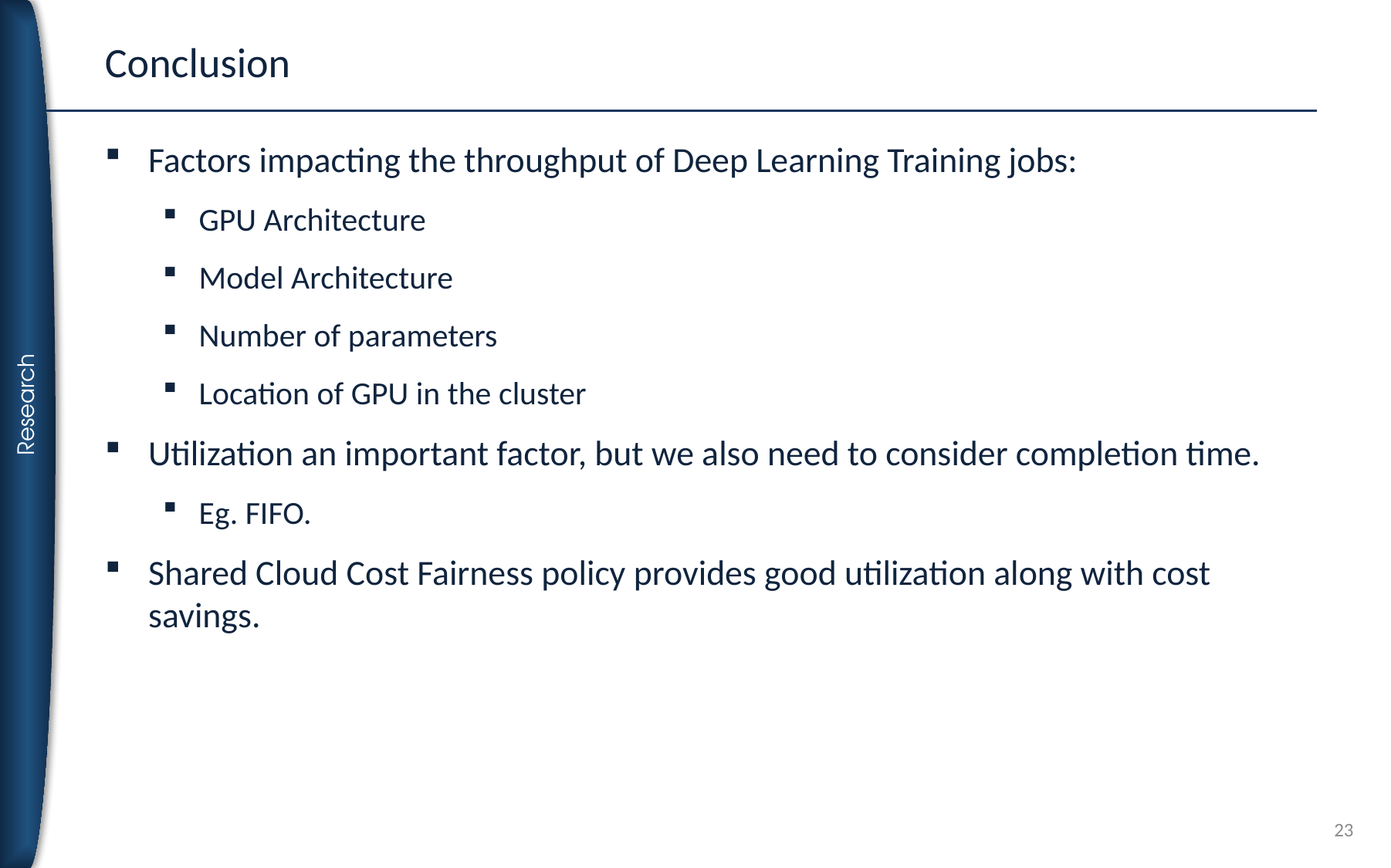

# Conclusion
Factors impacting the throughput of Deep Learning Training jobs:
GPU Architecture
Model Architecture
Number of parameters
Location of GPU in the cluster
Utilization an important factor, but we also need to consider completion time.
Eg. FIFO.
Shared Cloud Cost Fairness policy provides good utilization along with cost savings.

23